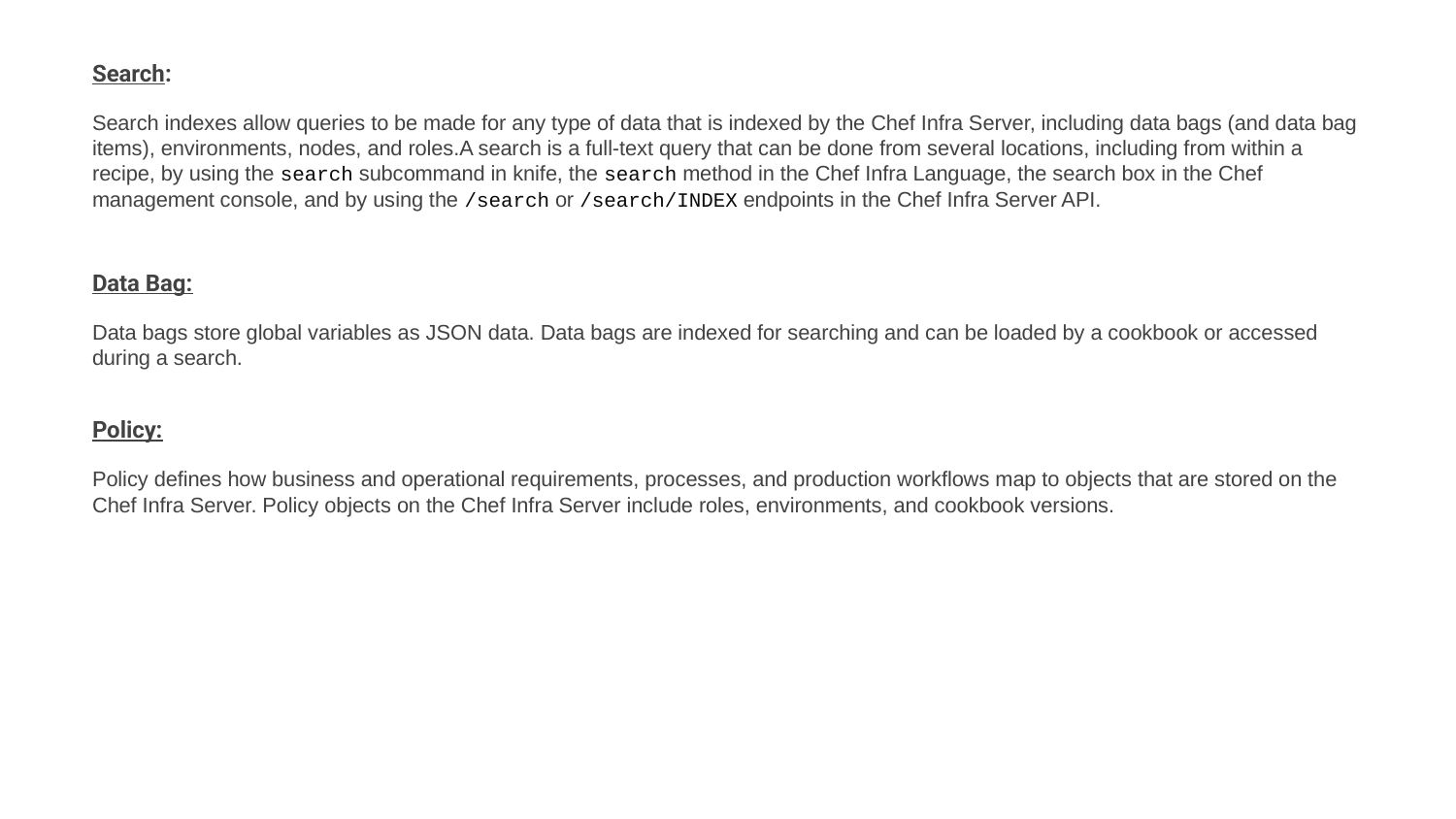

Search:

Search indexes allow queries to be made for any type of data that is indexed by the Chef Infra Server, including data bags (and data bag items), environments, nodes, and roles.A search is a full-text query that can be done from several locations, including from within a recipe, by using the search subcommand in knife, the search method in the Chef Infra Language, the search box in the Chef management console, and by using the /search or /search/INDEX endpoints in the Chef Infra Server API.
Data Bag:

Data bags store global variables as JSON data. Data bags are indexed for searching and can be loaded by a cookbook or accessed during a search.
Policy:

Policy defines how business and operational requirements, processes, and production workflows map to objects that are stored on the Chef Infra Server. Policy objects on the Chef Infra Server include roles, environments, and cookbook versions.